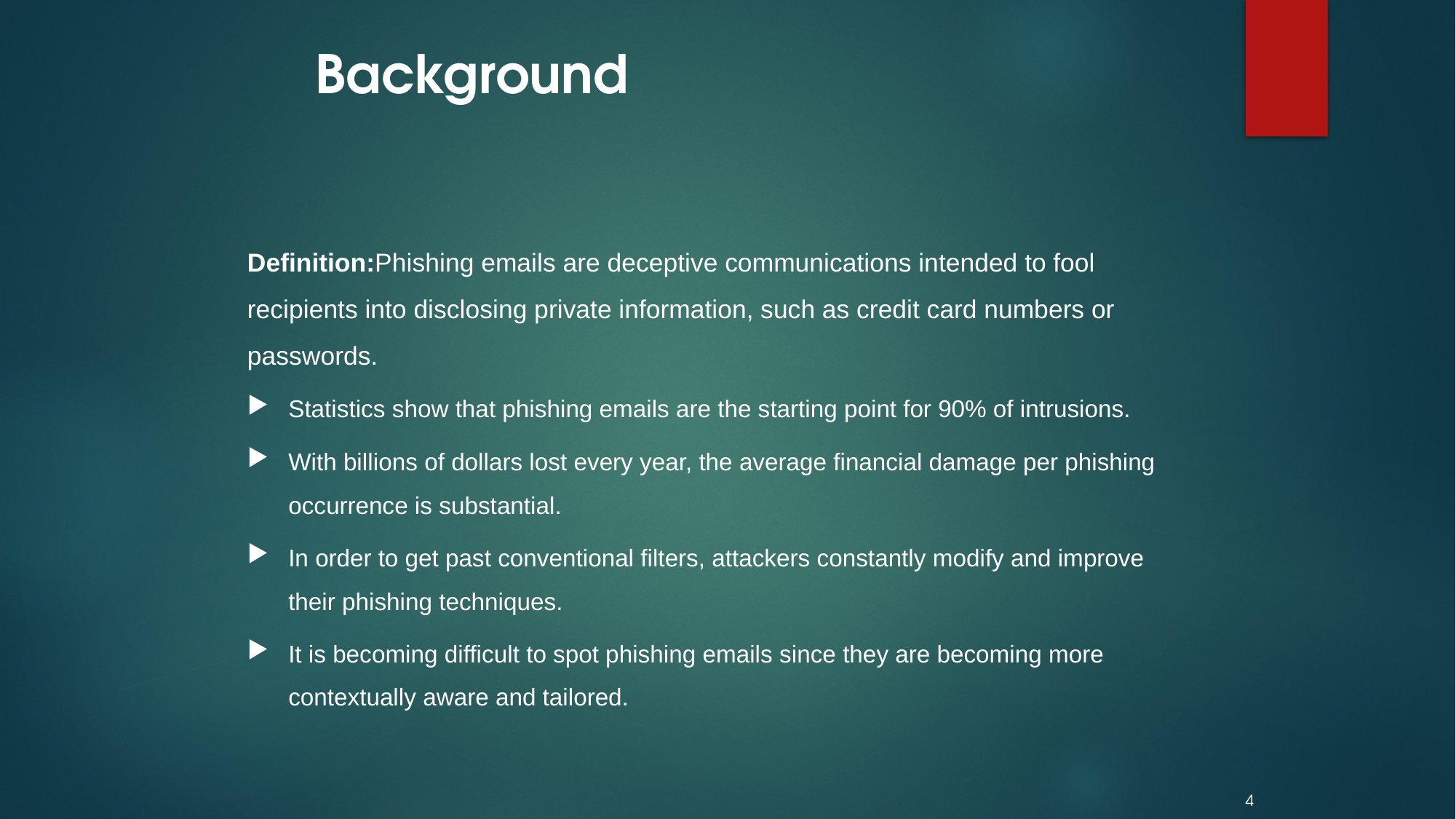

# Background
Definition:Phishing emails are deceptive communications intended to fool recipients into disclosing private information, such as credit card numbers or passwords.
Statistics show that phishing emails are the starting point for 90% of intrusions.
With billions of dollars lost every year, the average financial damage per phishing occurrence is substantial.
In order to get past conventional filters, attackers constantly modify and improve their phishing techniques.
It is becoming difficult to spot phishing emails since they are becoming more contextually aware and tailored.

4